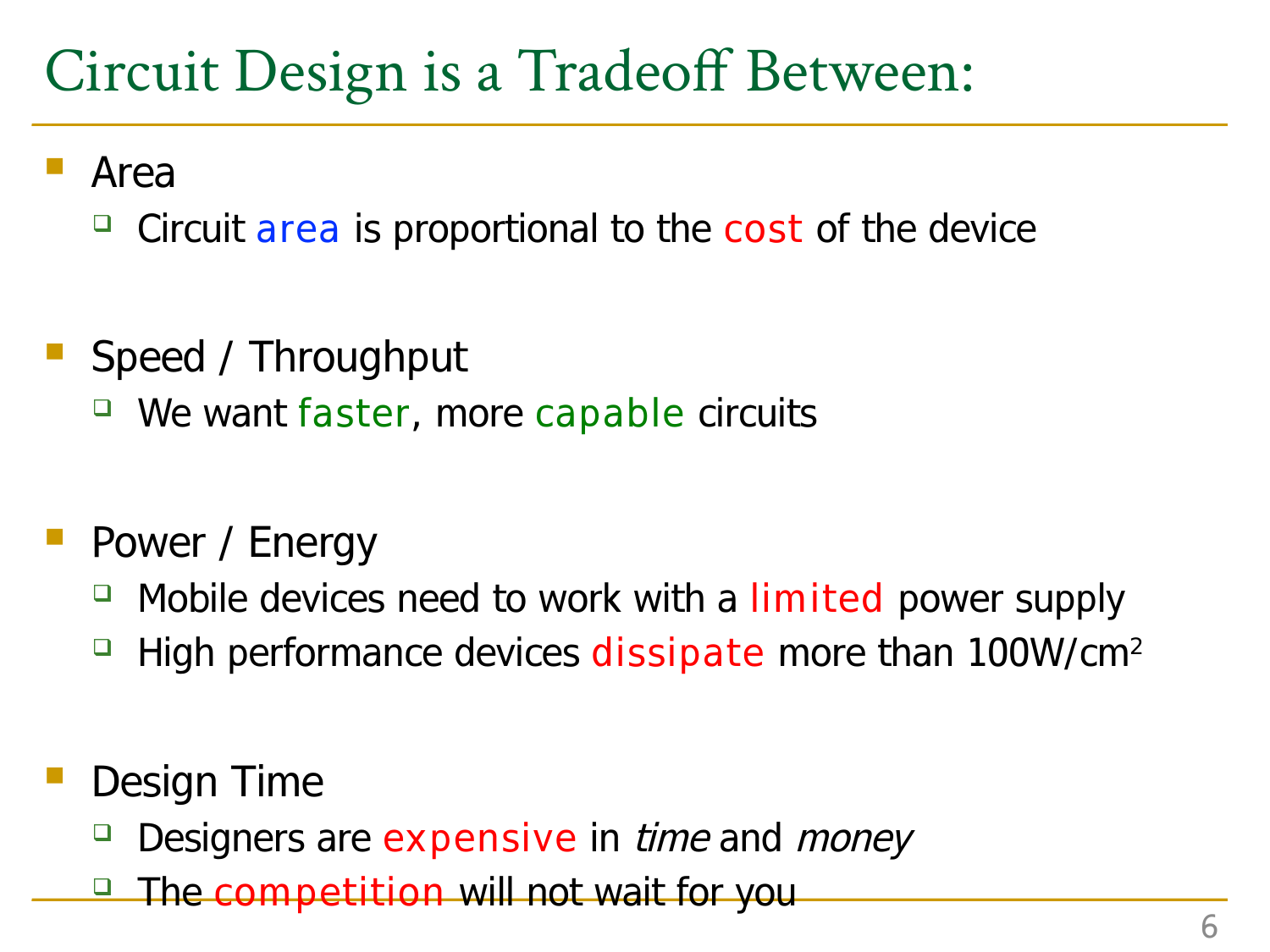

# Circuit Design is a Tradeoff Between:
Area
Circuit area is proportional to the cost of the device

Speed / Throughput
We want faster, more capable circuits

Power / Energy
Mobile devices need to work with a limited power supply
High performance devices dissipate more than 100W/cm2

Design Time
Designers are expensive in time and money
The competition will not wait for you

6